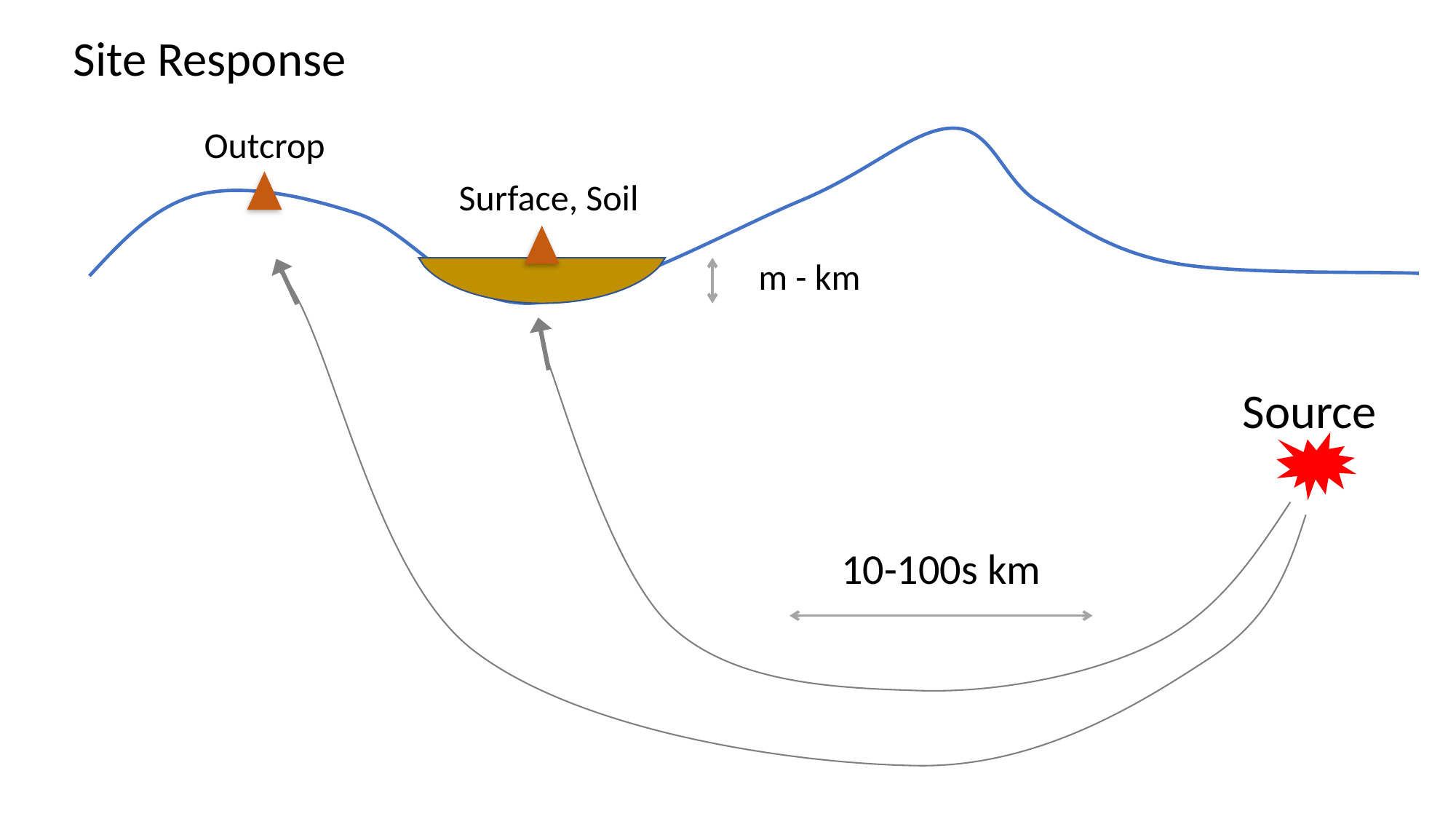

Site Response
Outcrop

Surface, Soil

m - km

Source

10-100s km